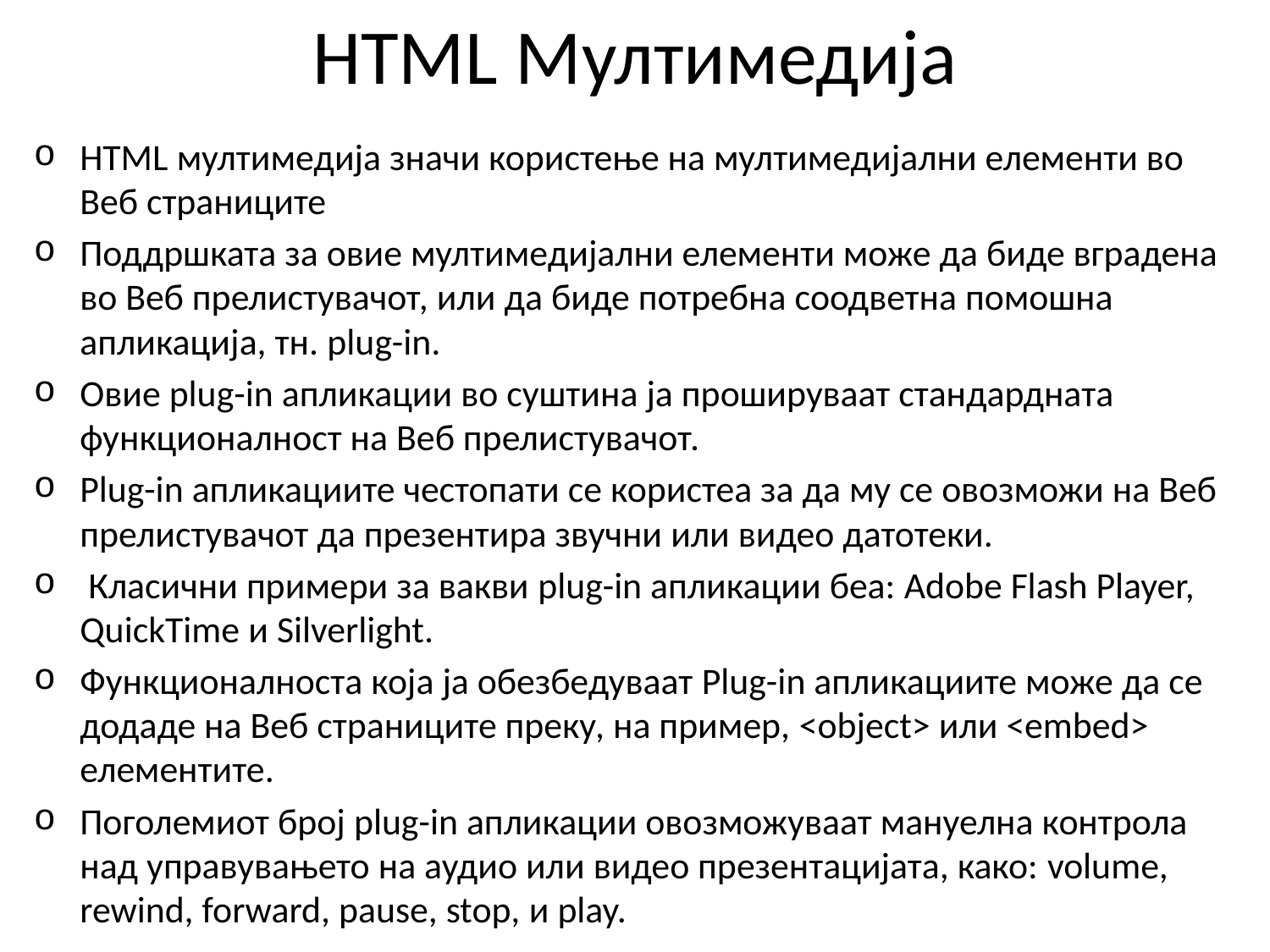

# HTML Мултимедија
HTML мултимедија значи користење на мултимедијални елементи во Веб страниците
Поддршката за овие мултимедијални елементи може да биде вградена во Веб прелистувачот, или да биде потребна соодветна помошна апликација, тн. plug-in.
Овие plug-in апликации во суштина ја прошируваат стандардната функционалност на Веб прелистувачот.
Plug-in апликациите честопати се користеа за да му се овозможи на Веб прелистувачот да презентира звучни или видео датотеки.
 Класични примери за вакви plug-in апликации беа: Adobe Flash Player, QuickTime и Silverlight.
Функционалноста која ја обезбедуваат Plug-in апликациите може да се додаде на Веб страниците преку, на пример, <object> или <embed> елементите.
Поголемиот број plug-in апликации овозможуваат мануелна контрола над управувањето на аудио или видео презентацијата, како: volume, rewind, forward, pause, stop, и play.